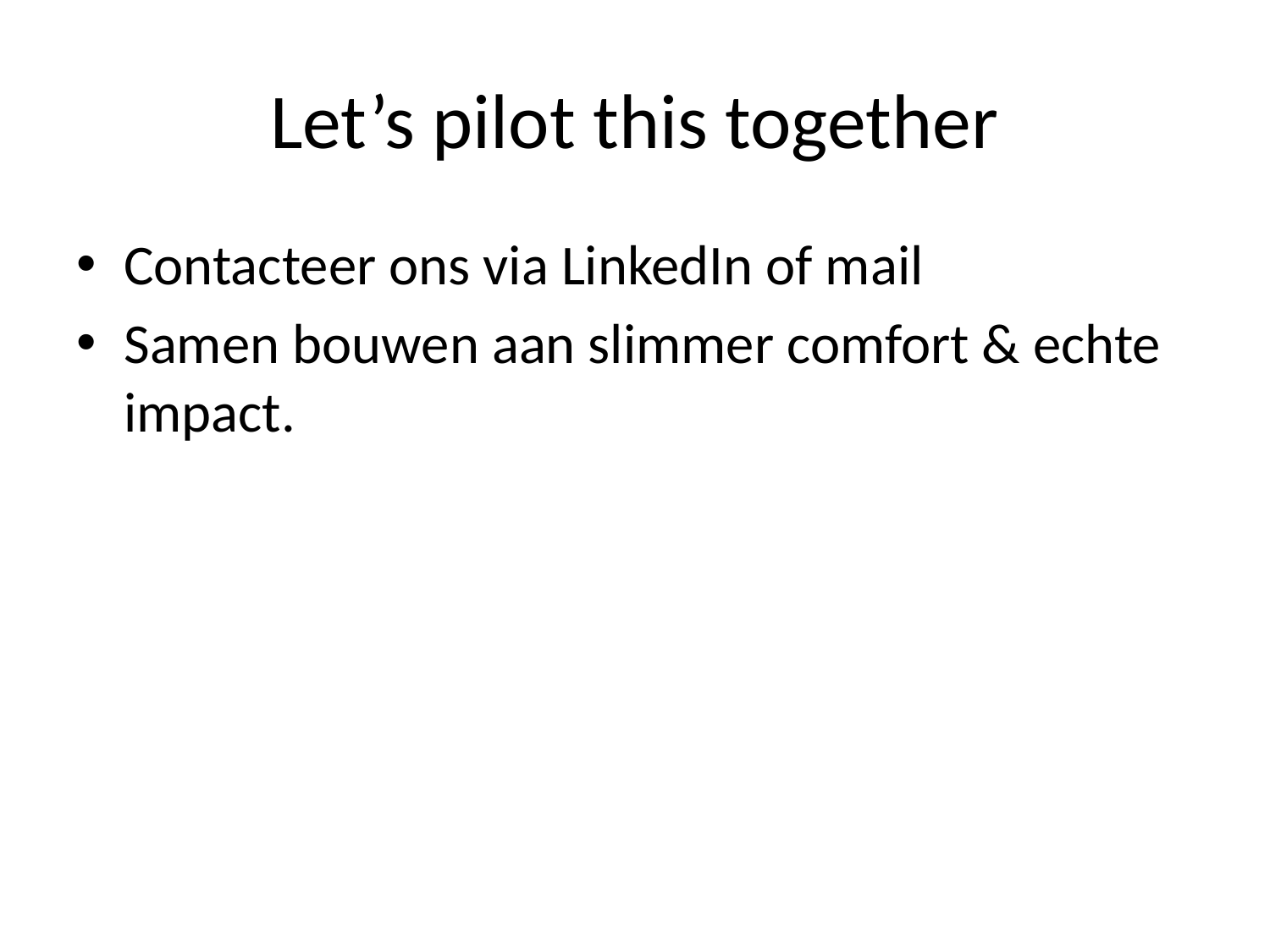

# Let’s pilot this together
Contacteer ons via LinkedIn of mail
Samen bouwen aan slimmer comfort & echte impact.